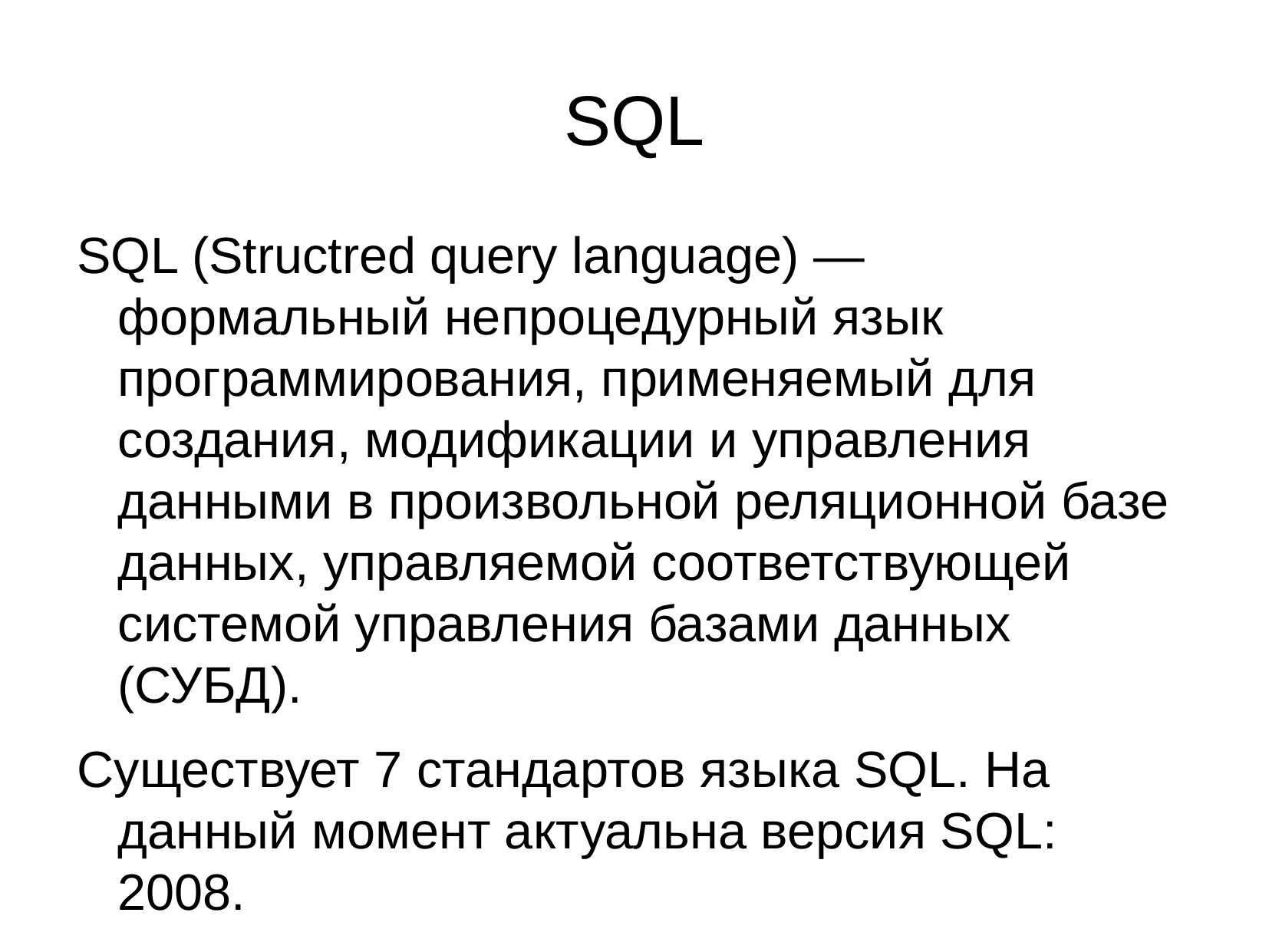

SQL
SQL (Structred query language) — формальный непроцедурный язык программирования, применяемый для создания, модификации и управления данными в произвольной реляционной базе данных, управляемой соответствующей системой управления базами данных (СУБД).
Существует 7 стандартов языка SQL. На данный момент актуальна версия SQL: 2008.